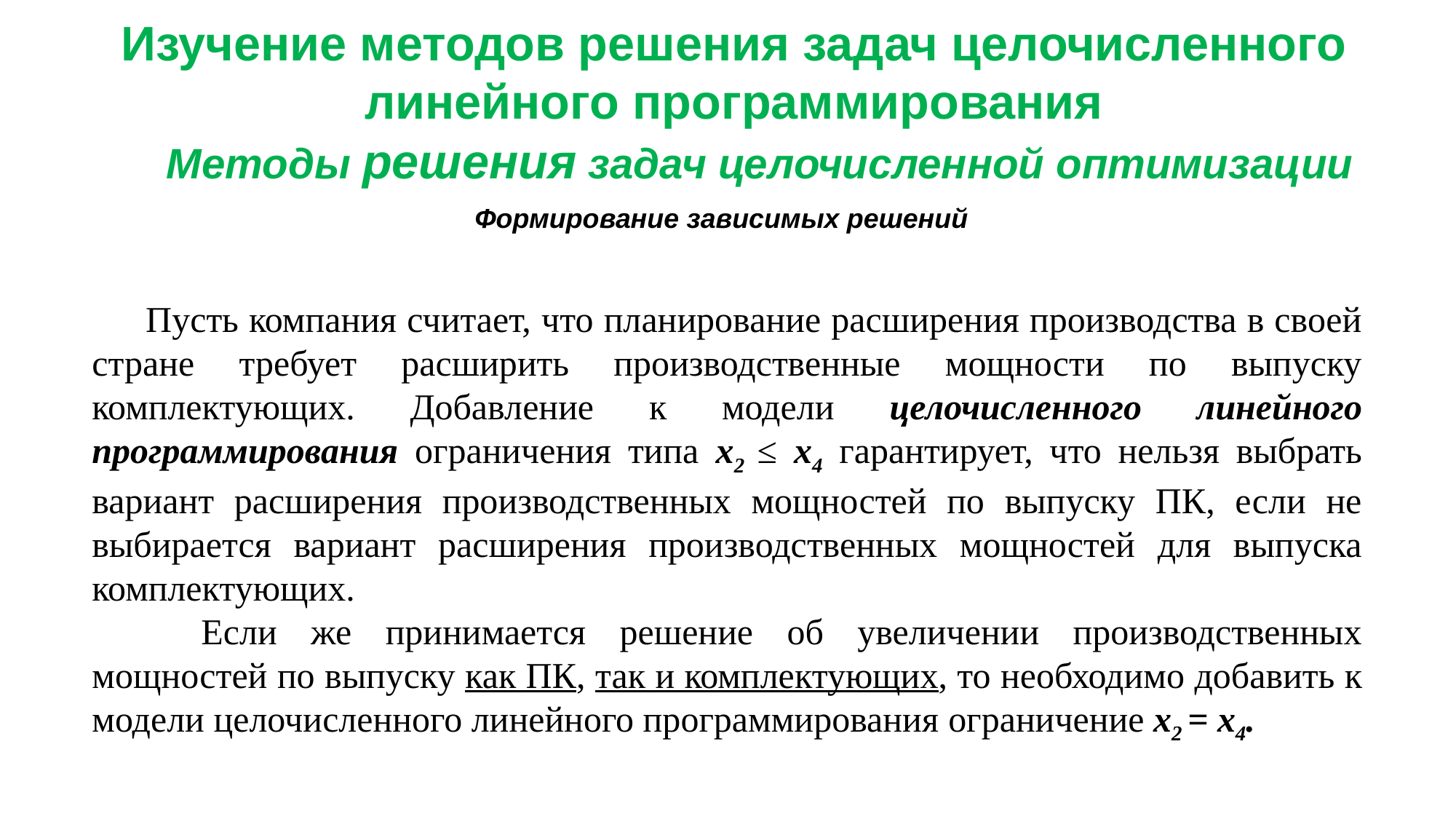

Изучение методов решения задач целочисленного линейного программирования
Методы решения задач целочисленной оптимизации

Формирование зависимых решений
Пусть компания считает, что планирование расширения производства в своей стране требует расширить производственные мощности по выпуску комплектующих. Добавление к модели целочисленного линейного программирования ограничения типа x2 ≤ x4 гарантирует, что нельзя выбрать вариант расширения производственных мощностей по выпуску ПК, если не выбирается вариант расширения производственных мощностей для выпуска комплектующих.
	Если же принимается решение об увеличении производственных мощностей по выпуску как ПК, так и комплектующих, то необходимо добавить к модели целочисленного линейного программирования ограничение x2 = x4.